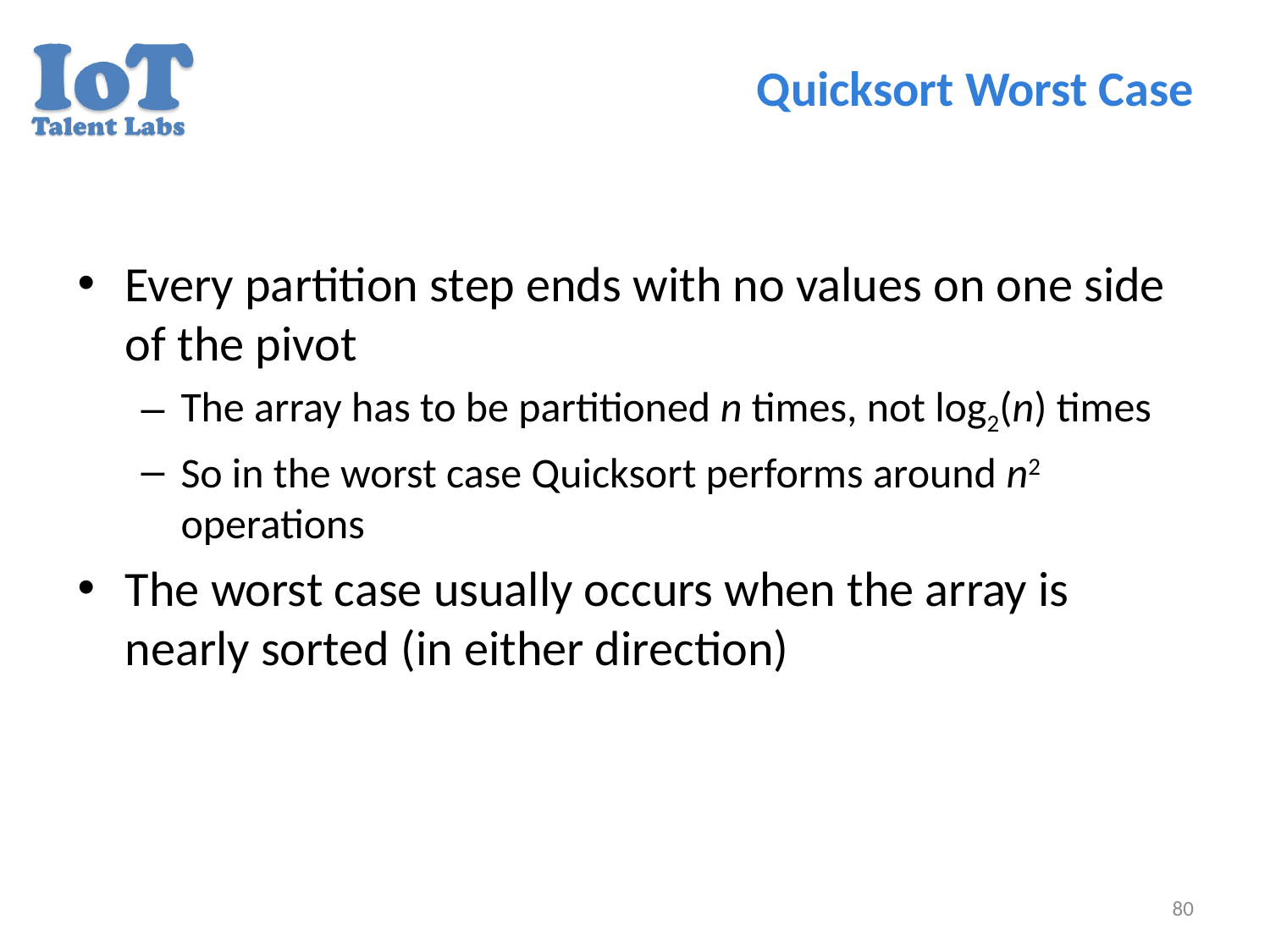

# Quicksort Worst Case
Every partition step ends with no values on one side of the pivot
The array has to be partitioned n times, not log2(n) times
So in the worst case Quicksort performs around n2 operations
The worst case usually occurs when the array is nearly sorted (in either direction)

80